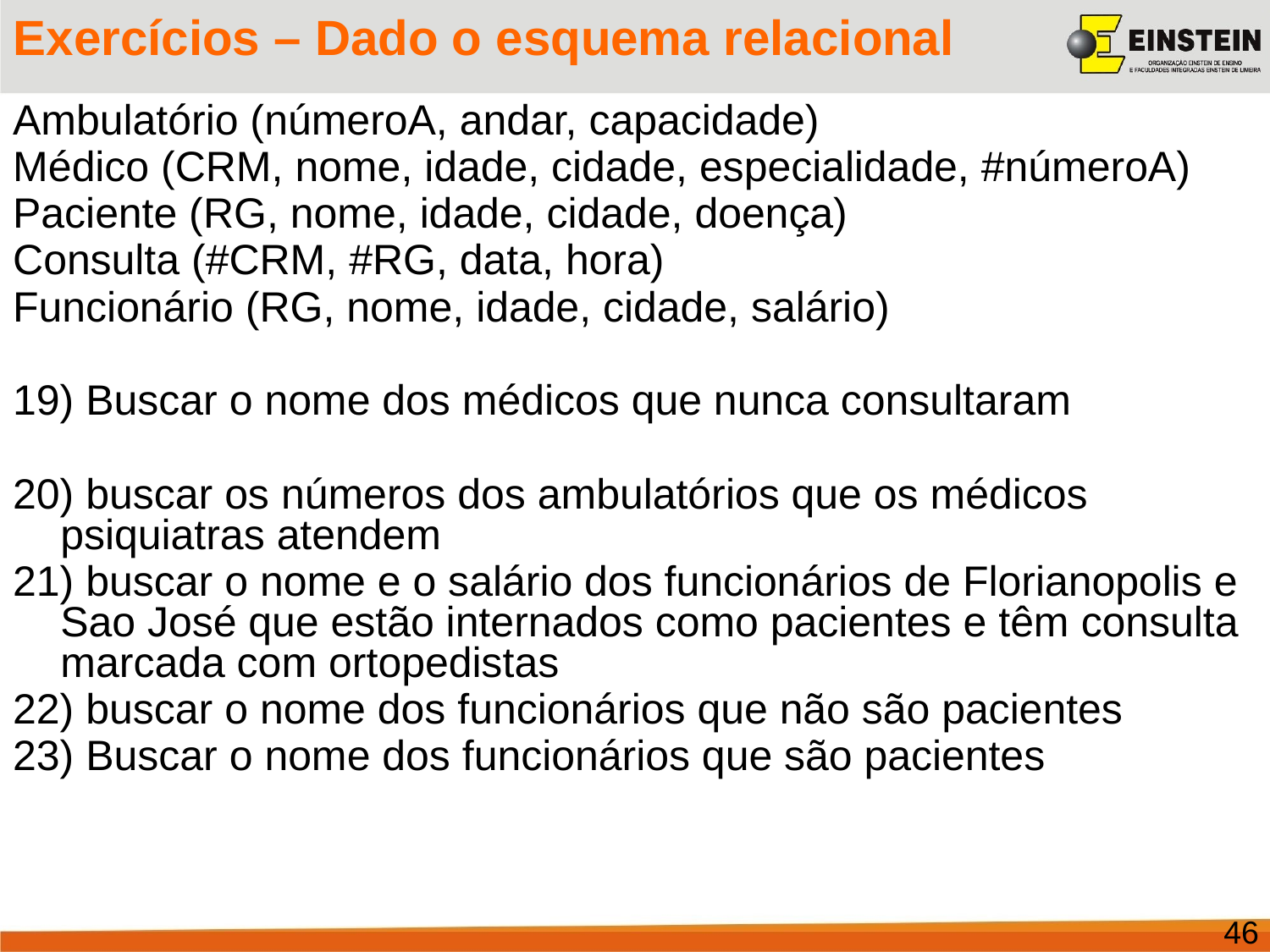

# Exercícios – Dado o esquema relacional
Ambulatório (númeroA, andar, capacidade)
Médico (CRM, nome, idade, cidade, especialidade, #númeroA)
Paciente (RG, nome, idade, cidade, doença)
Consulta (#CRM, #RG, data, hora)
Funcionário (RG, nome, idade, cidade, salário)

19) Buscar o nome dos médicos que nunca consultaram

20) buscar os números dos ambulatórios que os médicos psiquiatras atendem
21) buscar o nome e o salário dos funcionários de Florianopolis e Sao José que estão internados como pacientes e têm consulta marcada com ortopedistas
22) buscar o nome dos funcionários que não são pacientes
23) Buscar o nome dos funcionários que são pacientes

46